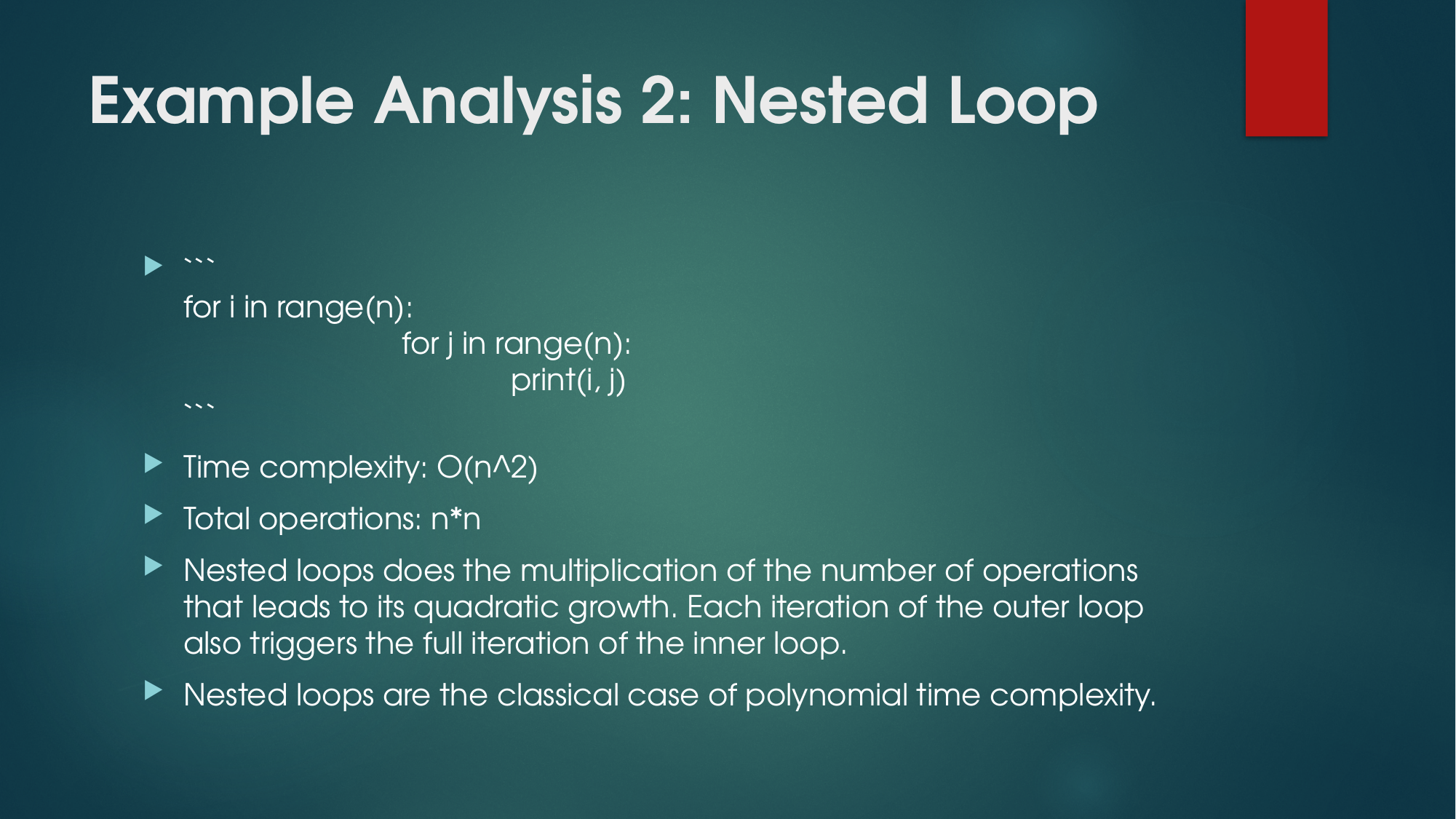

# Example Analysis 2: Nested Loop
```
for i in range(n):
		for j in range(n):
			print(i, j)
```
Time complexity: O(n^2)
Total operations: n*n
Nested loops does the multiplication of the number of operations that leads to its quadratic growth. Each iteration of the outer loop also triggers the full iteration of the inner loop.
Nested loops are the classical case of polynomial time complexity.